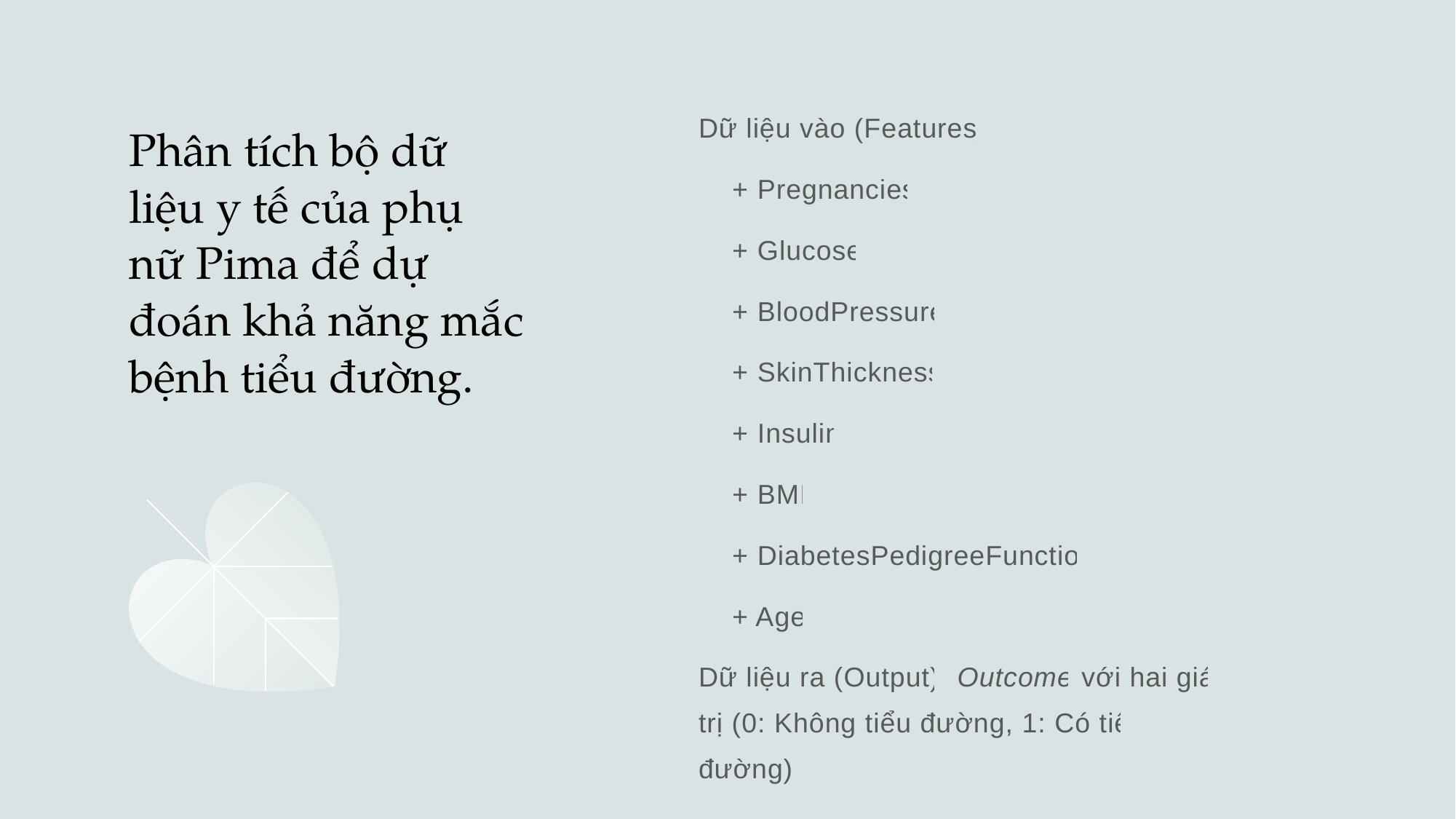

Dữ liệu vào (Features):
    + Pregnancies
    + Glucose
    + BloodPressure
    + SkinThickness
    + Insulin
    + BMI
    + DiabetesPedigreeFunction
    + Age
Dữ liệu ra (Output): Outcome với hai giá trị (0: Không tiểu đường, 1: Có tiểu đường).

# Phân tích bộ dữ liệu y tế của phụ nữ Pima để dự đoán khả năng mắc bệnh tiểu đường.